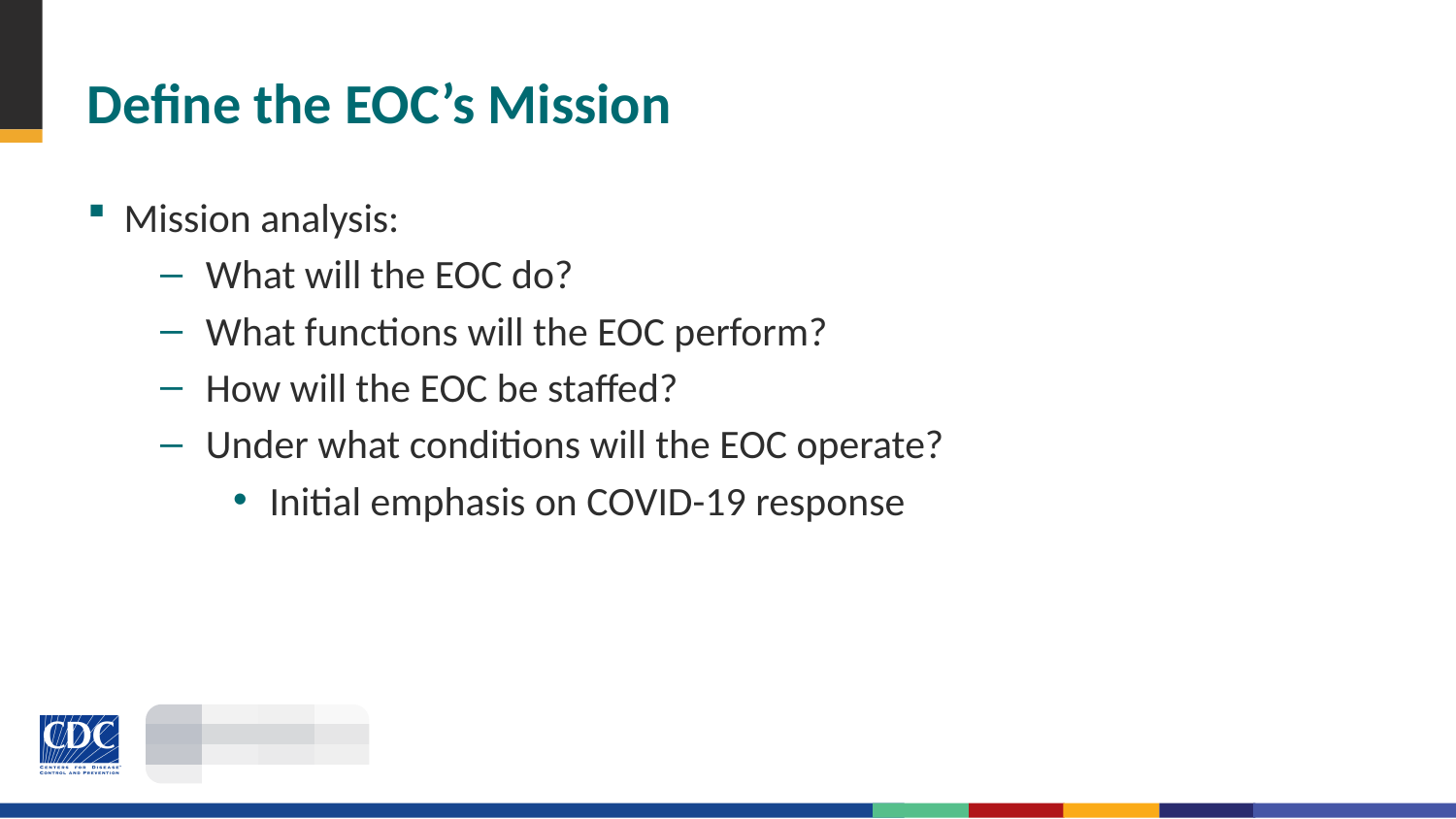

# Define the EOC’s Mission
Mission analysis:
What will the EOC do?
What functions will the EOC perform?
How will the EOC be staffed?
Under what conditions will the EOC operate?
Initial emphasis on COVID-19 response